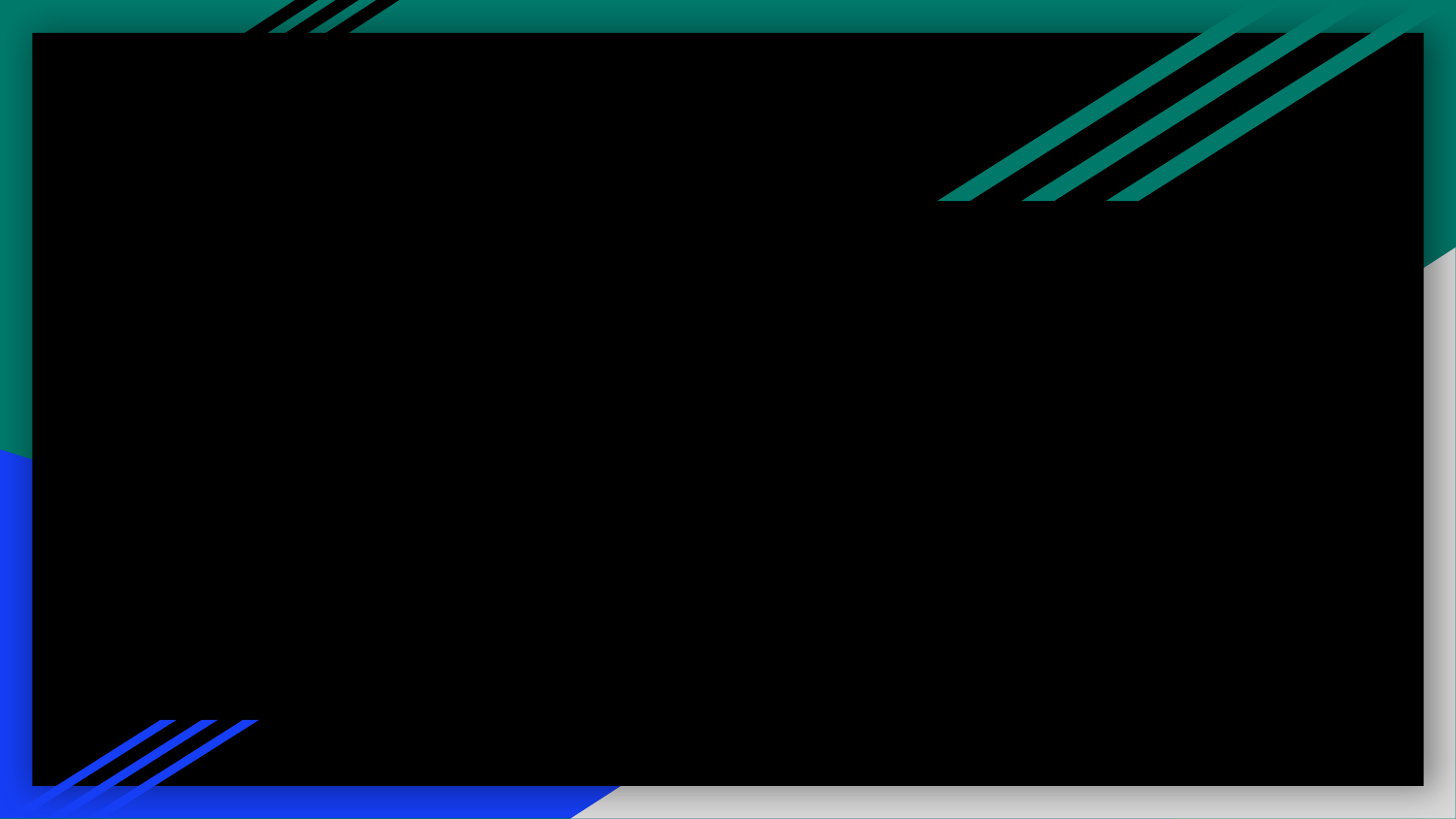

Ограничения:
Ограничением метода является то, что это не классический ML, а для получения и анализа результатов требуется человек и вряд ли возможно построить адекватную метрику для автоматического обучения (по крайней мере пока).

Скорее из этого можно сделать «аналитическую систему с применением ML» для специалиста с доработанным графическим интерфейсом.

Машина по добыванию сущностей из сущностей - вполне как у Лема.